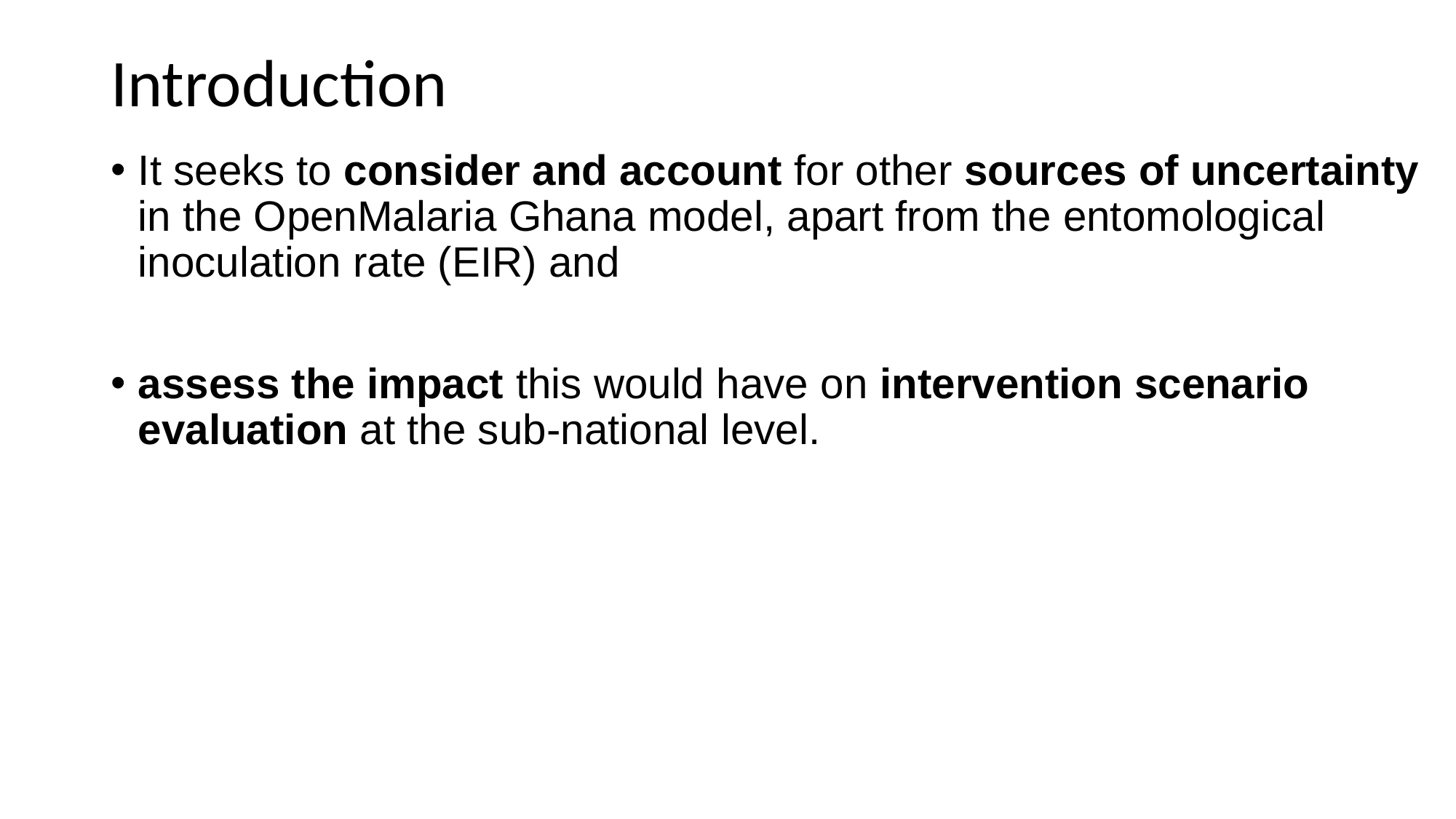

# Introduction
It seeks to consider and account for other sources of uncertainty in the OpenMalaria Ghana model, apart from the entomological inoculation rate (EIR) and

assess the impact this would have on intervention scenario evaluation at the sub-national level.